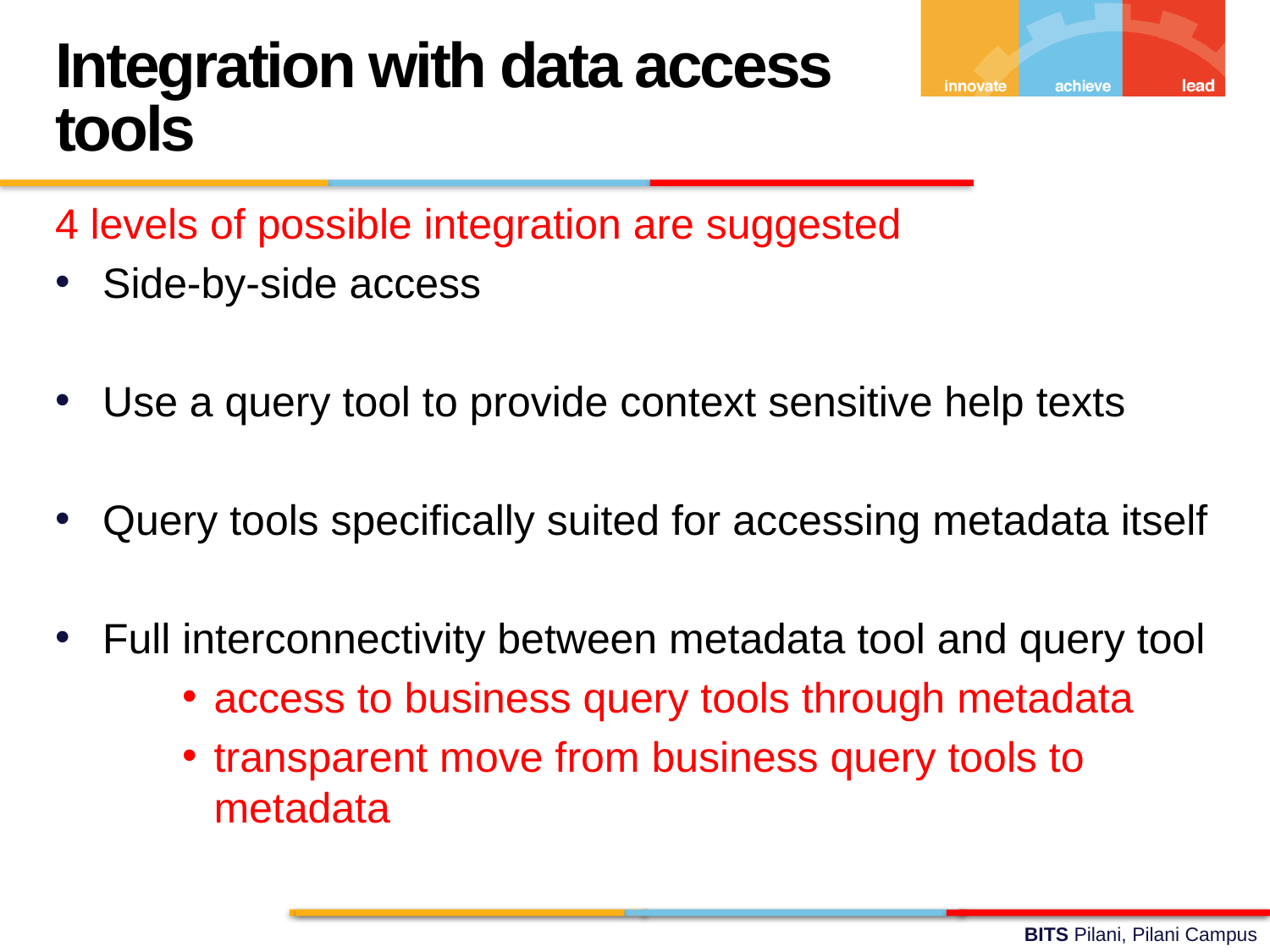

Integration with data access tools
4 levels of possible integration are suggested
Side-by-side access

Use a query tool to provide context sensitive help texts

Query tools specifically suited for accessing metadata itself

Full interconnectivity between metadata tool and query tool
access to business query tools through metadata
transparent move from business query tools to metadata